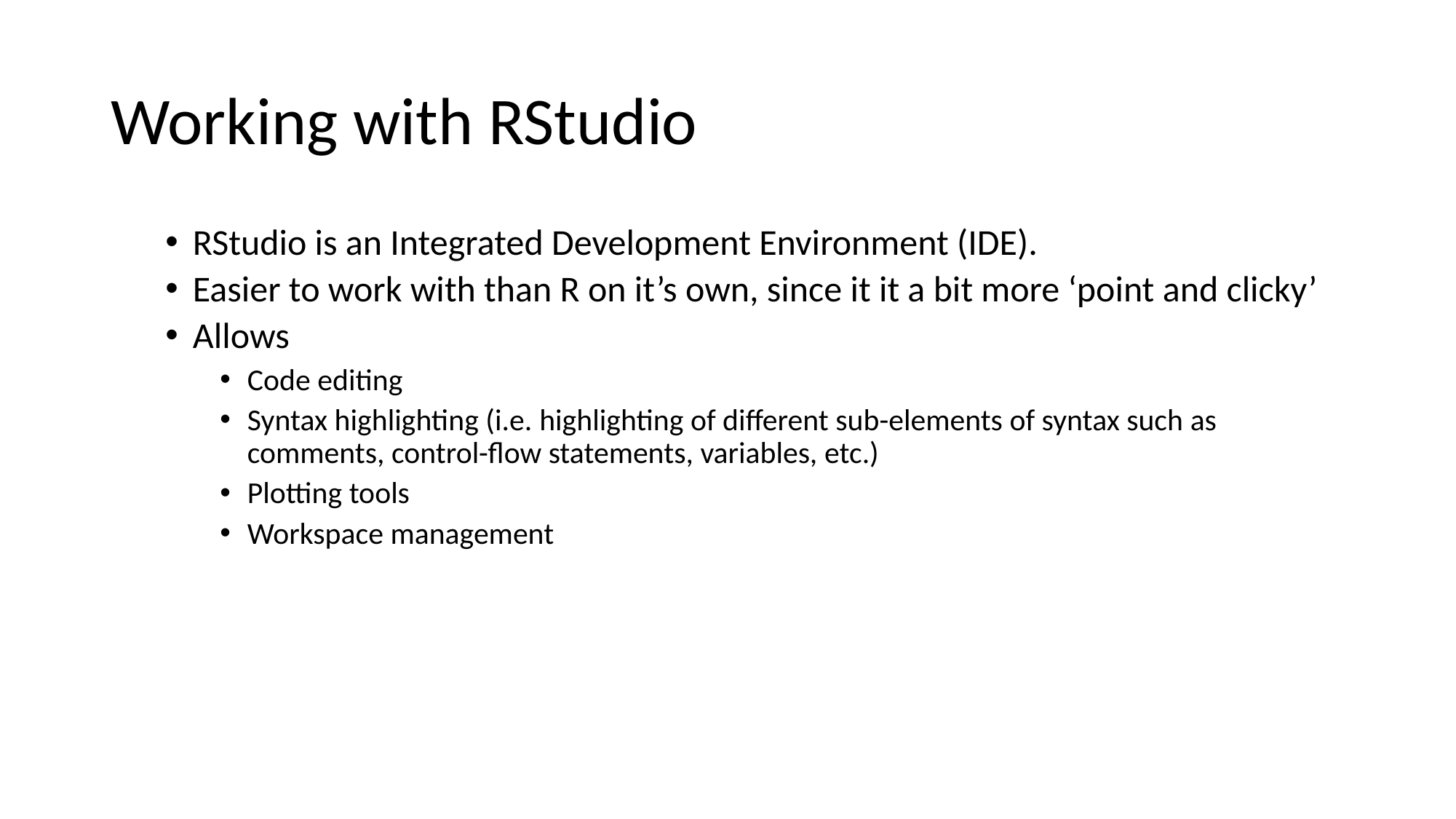

# Working with RStudio
RStudio is an Integrated Development Environment (IDE).
Easier to work with than R on it’s own, since it it a bit more ‘point and clicky’
Allows
Code editing
Syntax highlighting (i.e. highlighting of different sub-elements of syntax such as comments, control-flow statements, variables, etc.)
Plotting tools
Workspace management